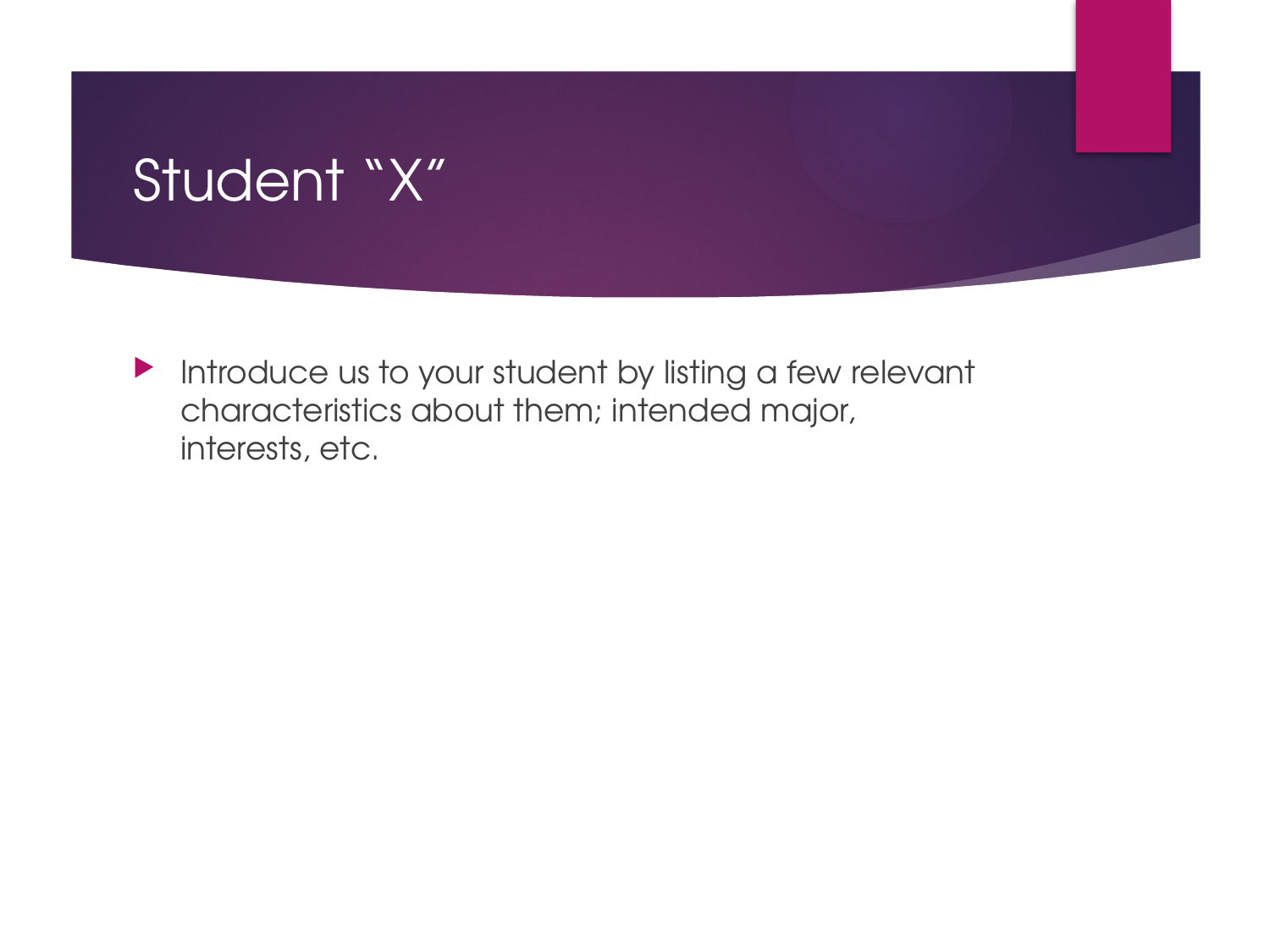

# Student “X”
Introduce us to your student by listing a few relevant characteristics about them; intended major, interests, etc.